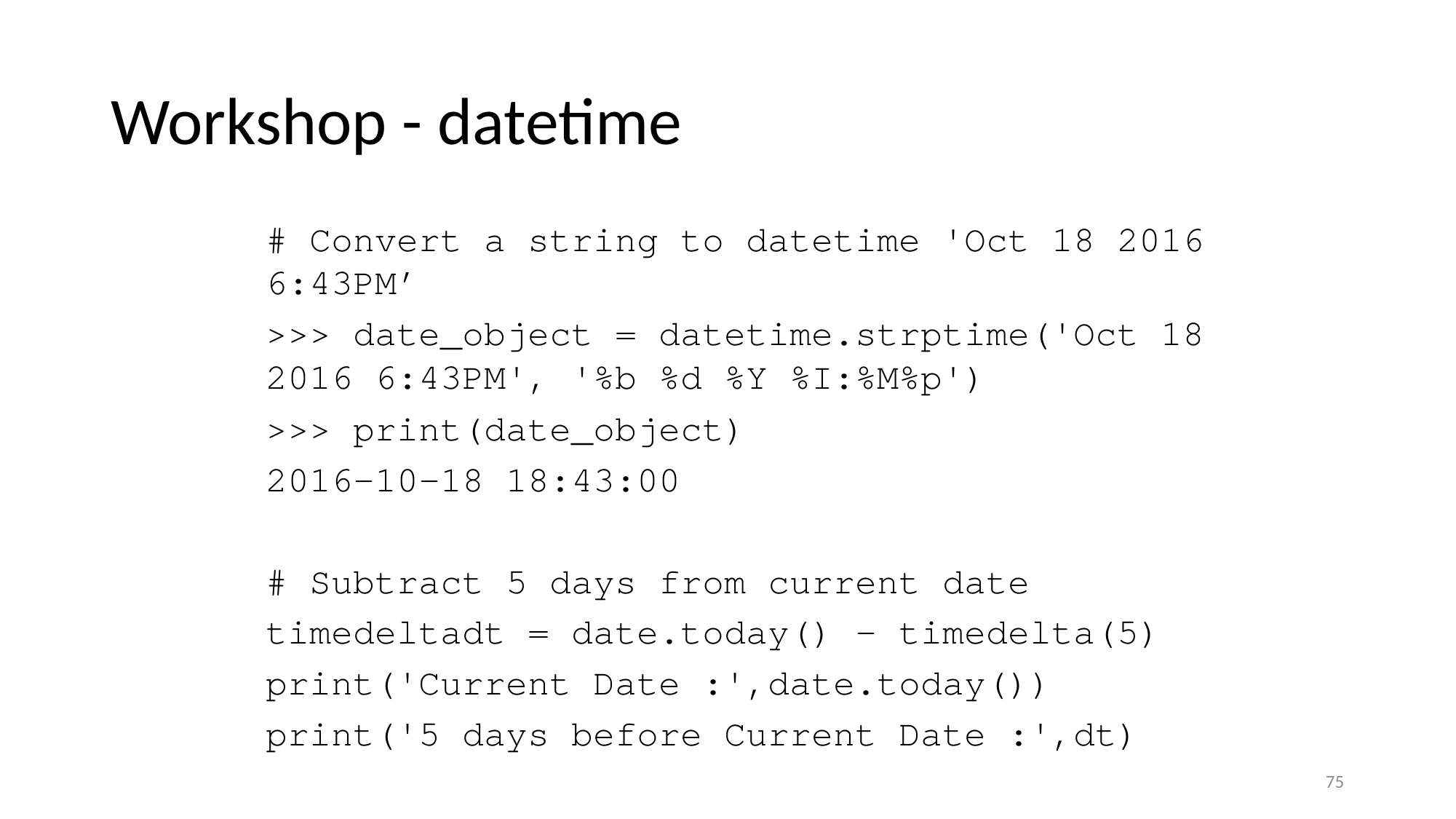

# Workshop - datetime
# Convert a string to datetime 'Oct 18 2016 6:43PM’
>>> date_object = datetime.strptime('Oct 18 2016 6:43PM', '%b %d %Y %I:%M%p')
>>> print(date_object)
2016-10-18 18:43:00

# Subtract 5 days from current date
timedeltadt = date.today() - timedelta(5)
print('Current Date :',date.today())
print('5 days before Current Date :',dt)

75